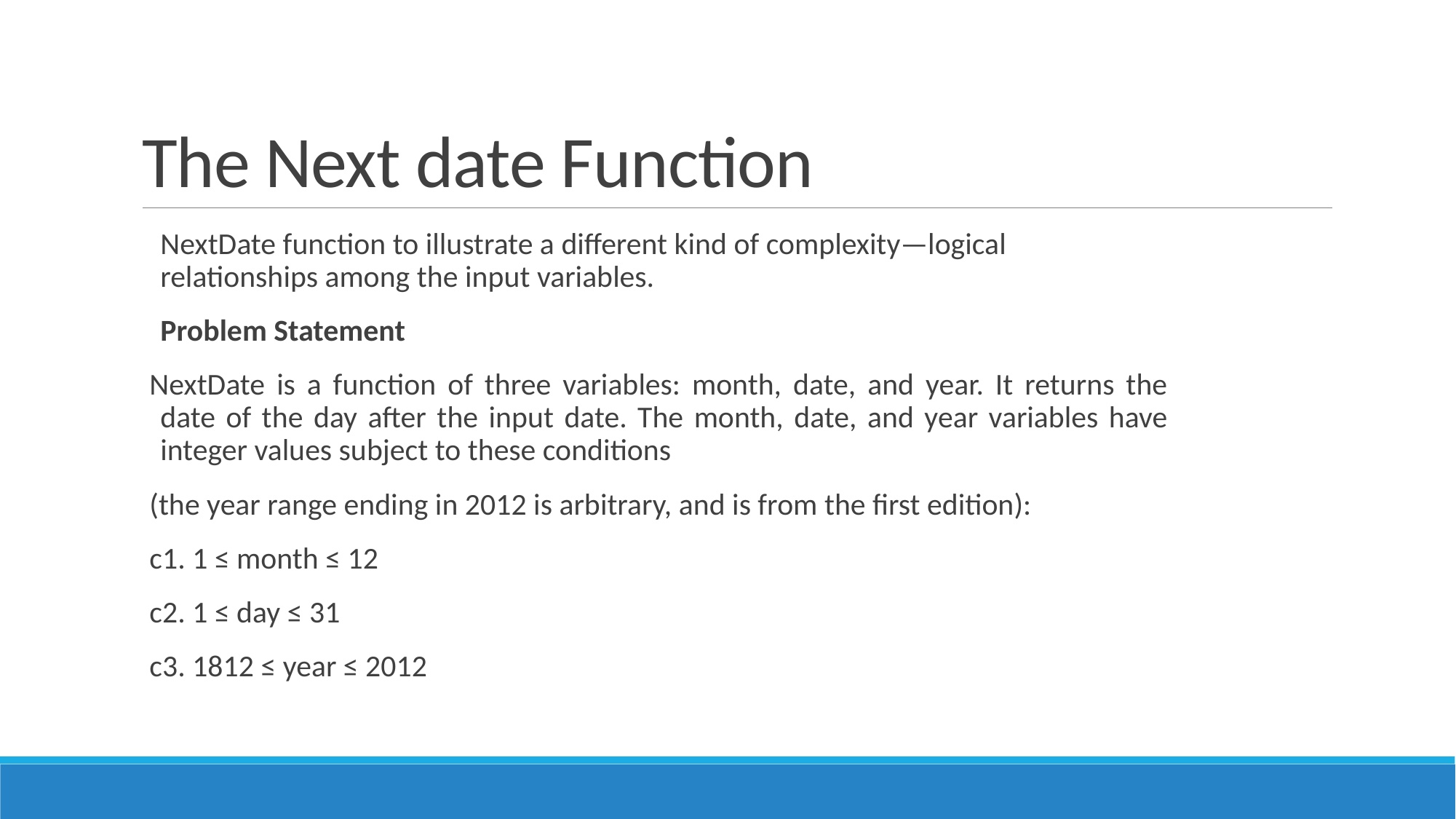

# The Next date Function
NextDate function to illustrate a different kind of complexity—logical relationships among the input variables.
Problem Statement
NextDate is a function of three variables: month, date, and year. It returns the date of the day after the input date. The month, date, and year variables have integer values subject to these conditions
(the year range ending in 2012 is arbitrary, and is from the first edition):
c1. 1 ≤ month ≤ 12
c2. 1 ≤ day ≤ 31
c3. 1812 ≤ year ≤ 2012